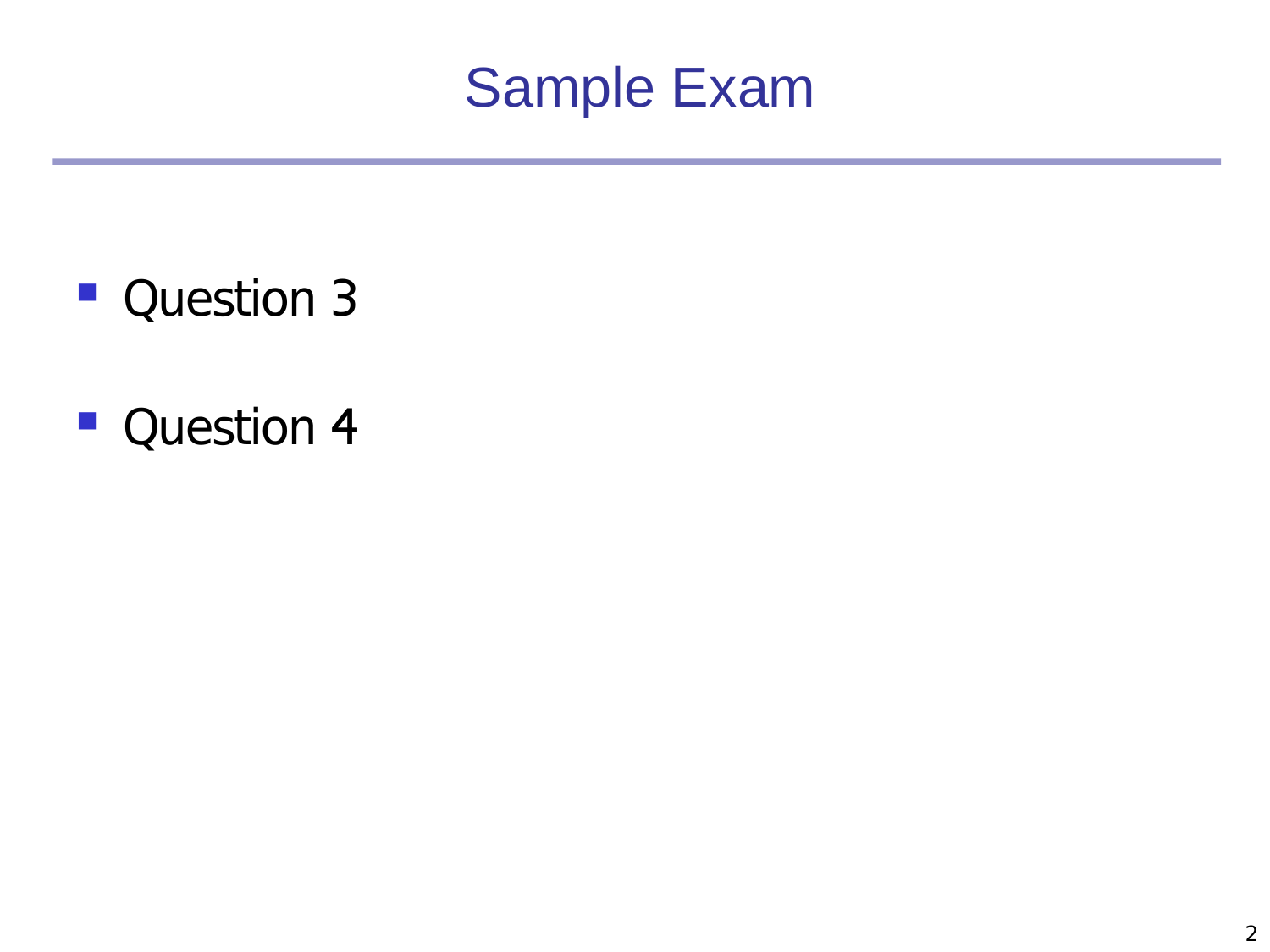

# Sample Exam
Question 3
Question 4
2